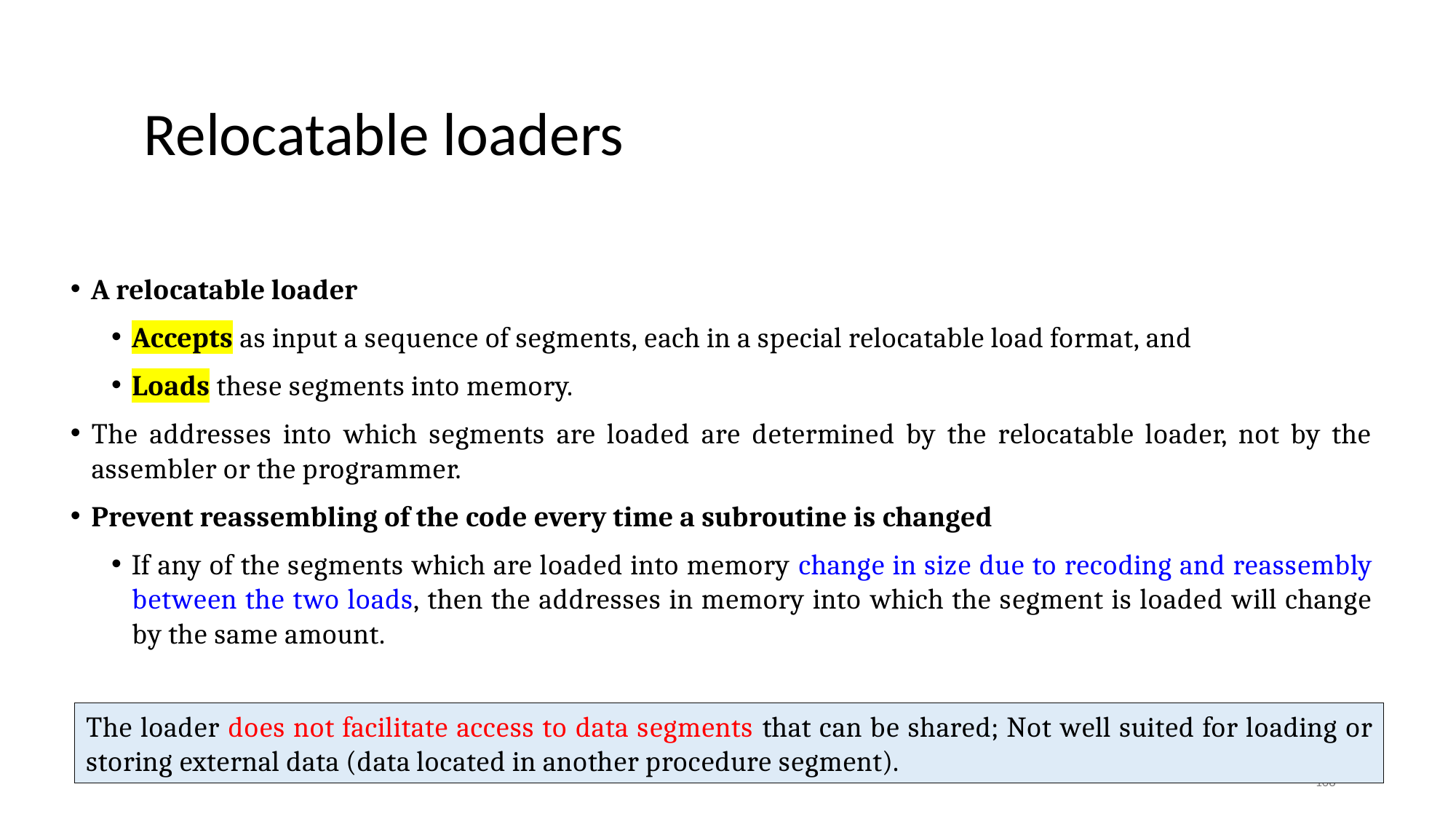

# Relocatable loaders
A relocatable loader
Accepts as input a sequence of segments, each in a special relocatable load format, and
Loads these segments into memory.
The addresses into which segments are loaded are determined by the relocatable loader, not by the assembler or the programmer.
Prevent reassembling of the code every time a subroutine is changed
If any of the segments which are loaded into memory change in size due to recoding and reassembly between the two loads, then the addresses in memory into which the segment is loaded will change by the same amount.

The loader does not facilitate access to data segments that can be shared; Not well suited for loading or storing external data (data located in another procedure segment).
108